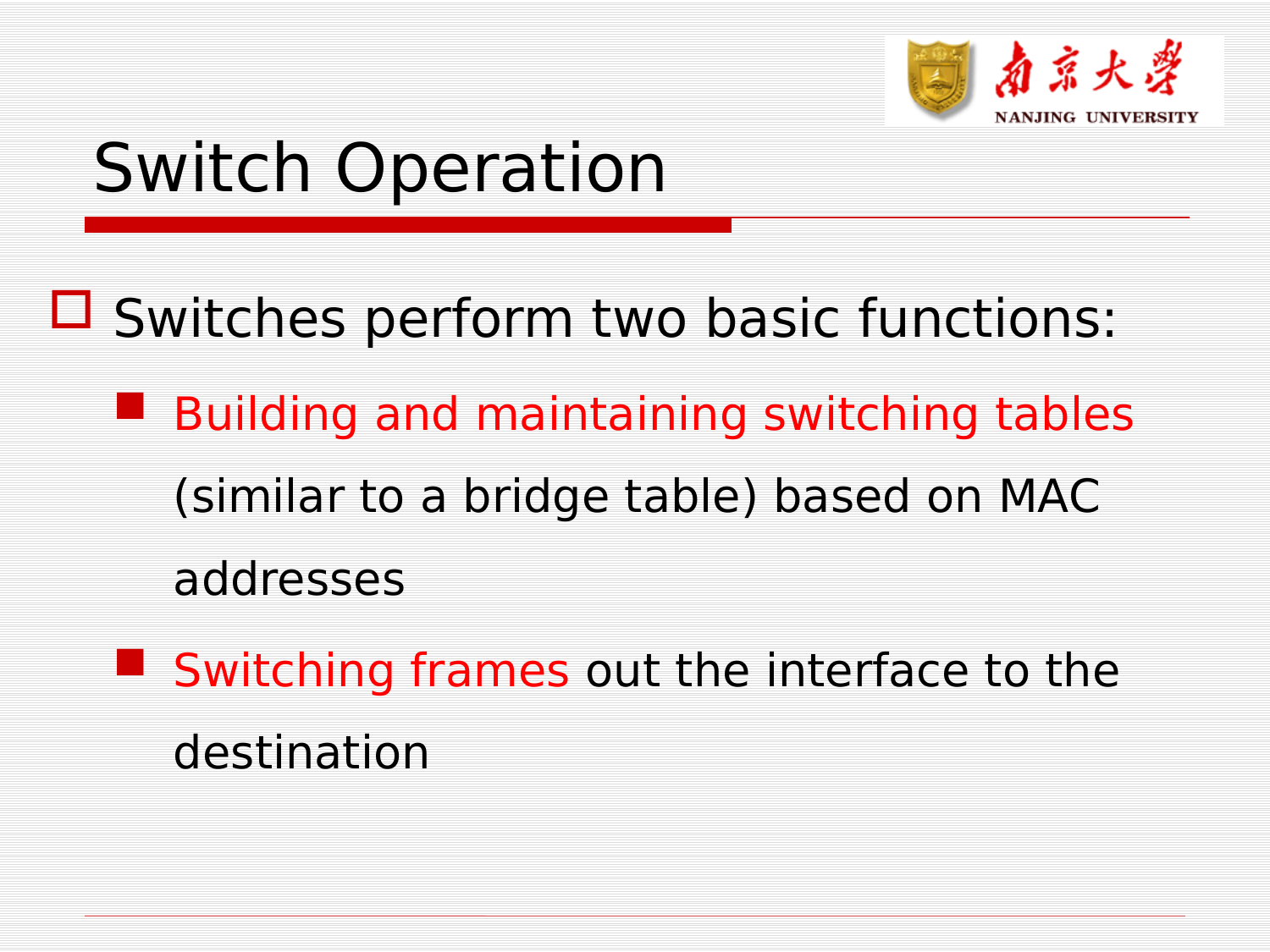

# Switch Operation
Switches perform two basic functions:
Building and maintaining switching tables (similar to a bridge table) based on MAC addresses
Switching frames out the interface to the destination